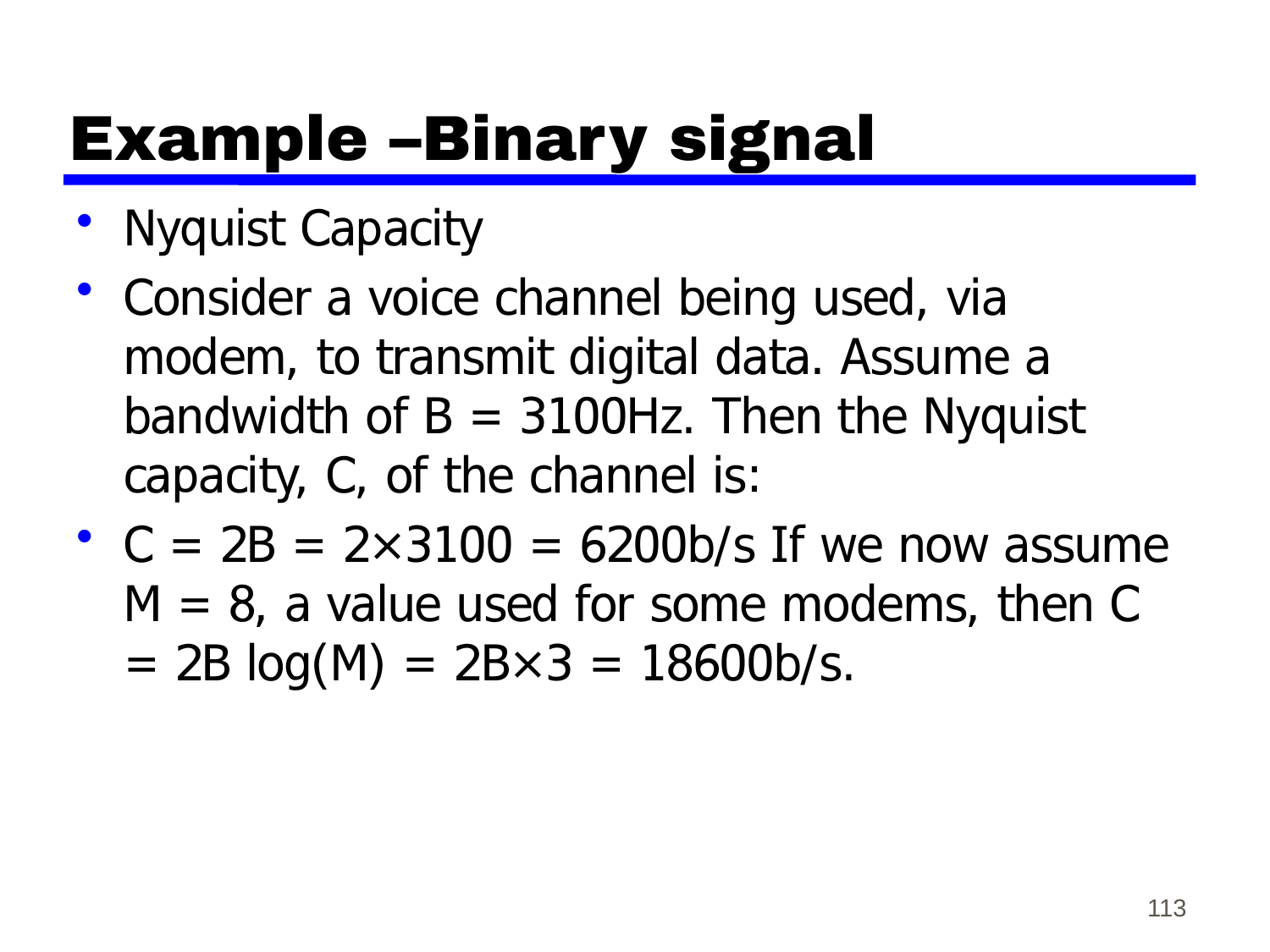

# Example –Binary signal
Nyquist Capacity
Consider a voice channel being used, via modem, to transmit digital data. Assume a bandwidth of B = 3100Hz. Then the Nyquist capacity, C, of the channel is:
C = 2B = 2×3100 = 6200b/s If we now assume M = 8, a value used for some modems, then C = 2B log(M) = 2B×3 = 18600b/s.

113